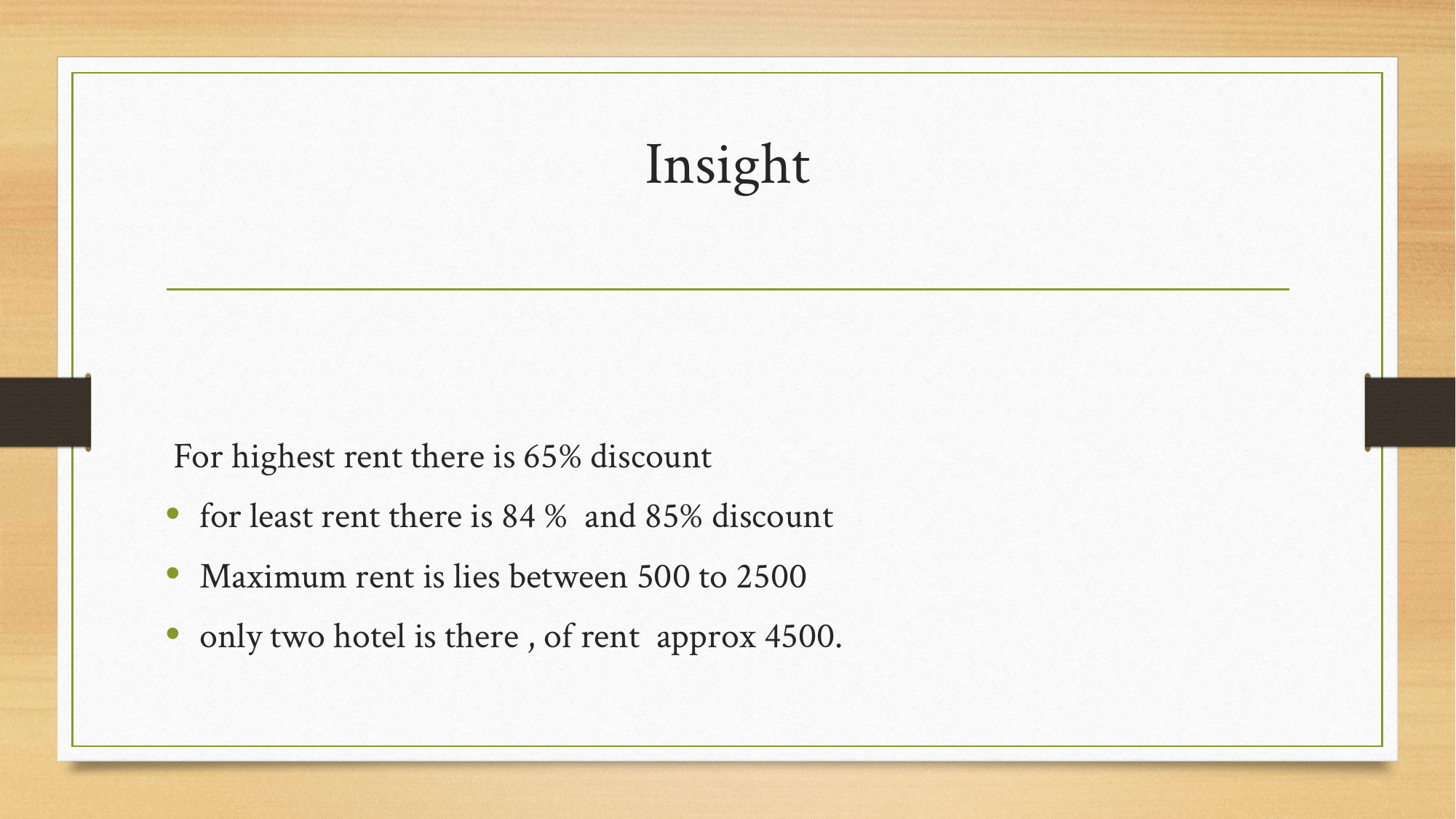

# Insight

 For highest rent there is 65% discount
for least rent there is 84 %  and 85% discount
Maximum rent is lies between 500 to 2500
only two hotel is there , of rent  approx 4500.